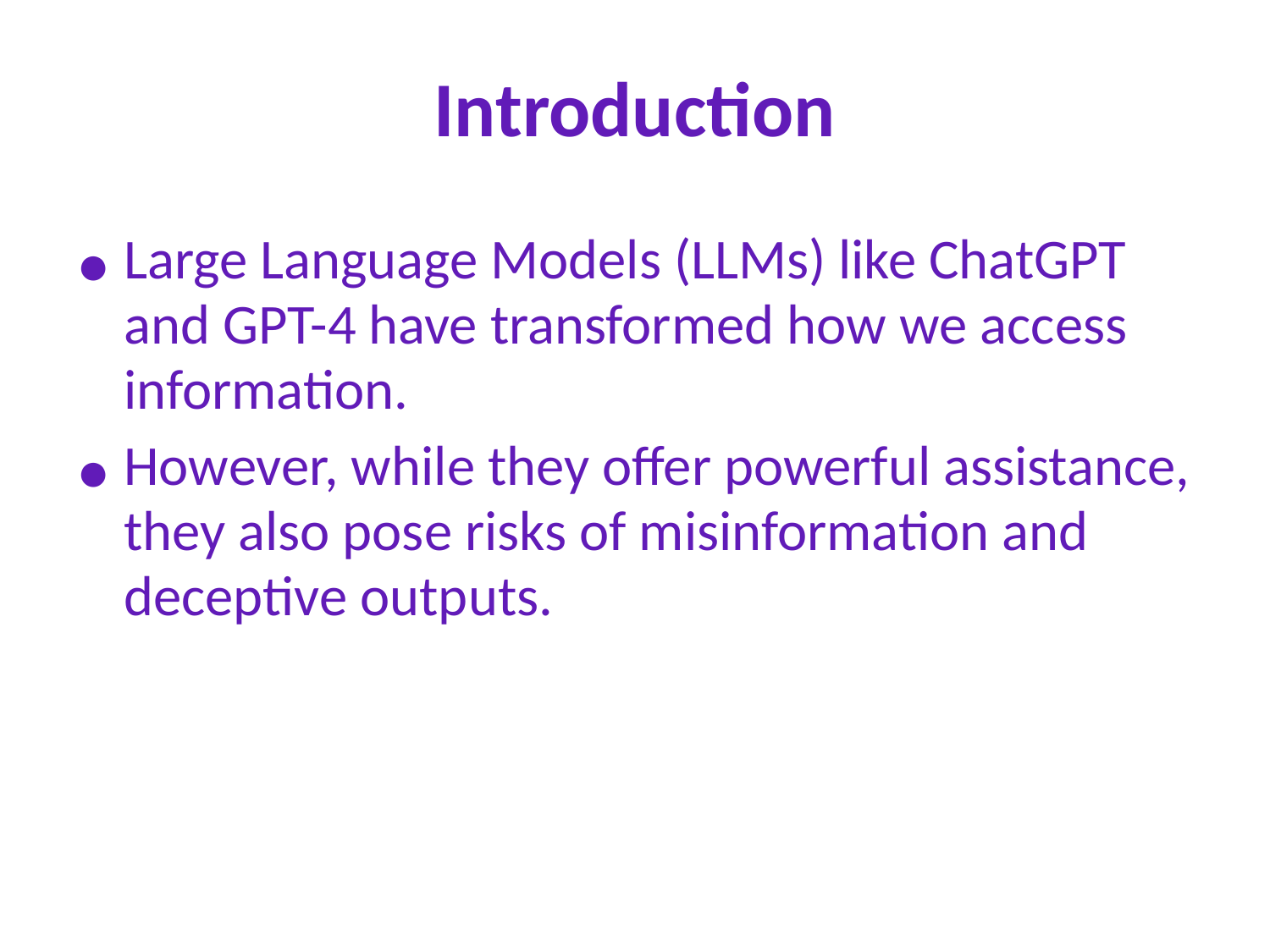

# Introduction
Large Language Models (LLMs) like ChatGPT and GPT-4 have transformed how we access information.
However, while they offer powerful assistance, they also pose risks of misinformation and deceptive outputs.